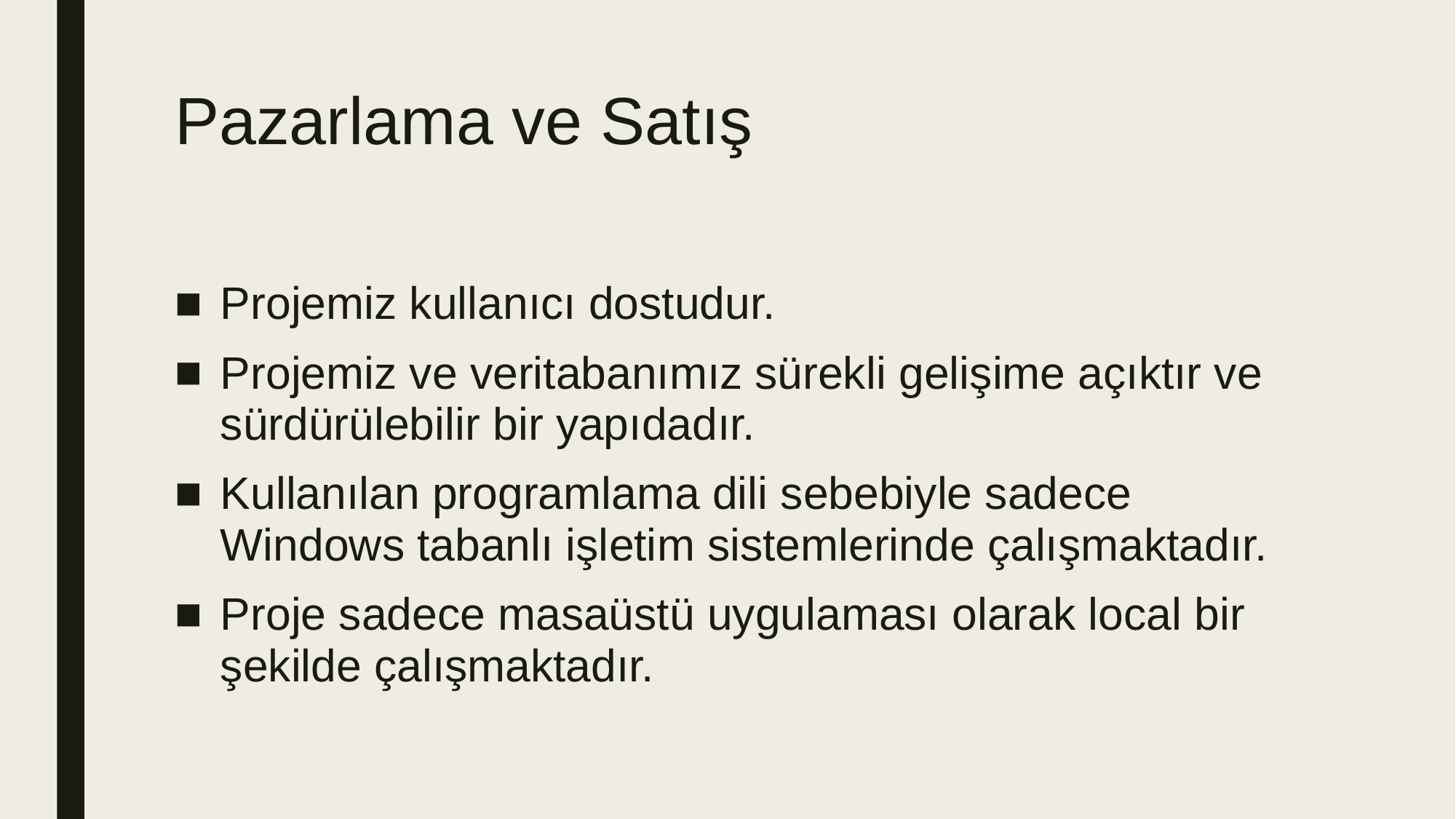

# Pazarlama ve Satış
Projemiz kullanıcı dostudur.
Projemiz ve veritabanımız sürekli gelişime açıktır ve sürdürülebilir bir yapıdadır.
Kullanılan programlama dili sebebiyle sadece Windows tabanlı işletim sistemlerinde çalışmaktadır.
Proje sadece masaüstü uygulaması olarak local bir şekilde çalışmaktadır.